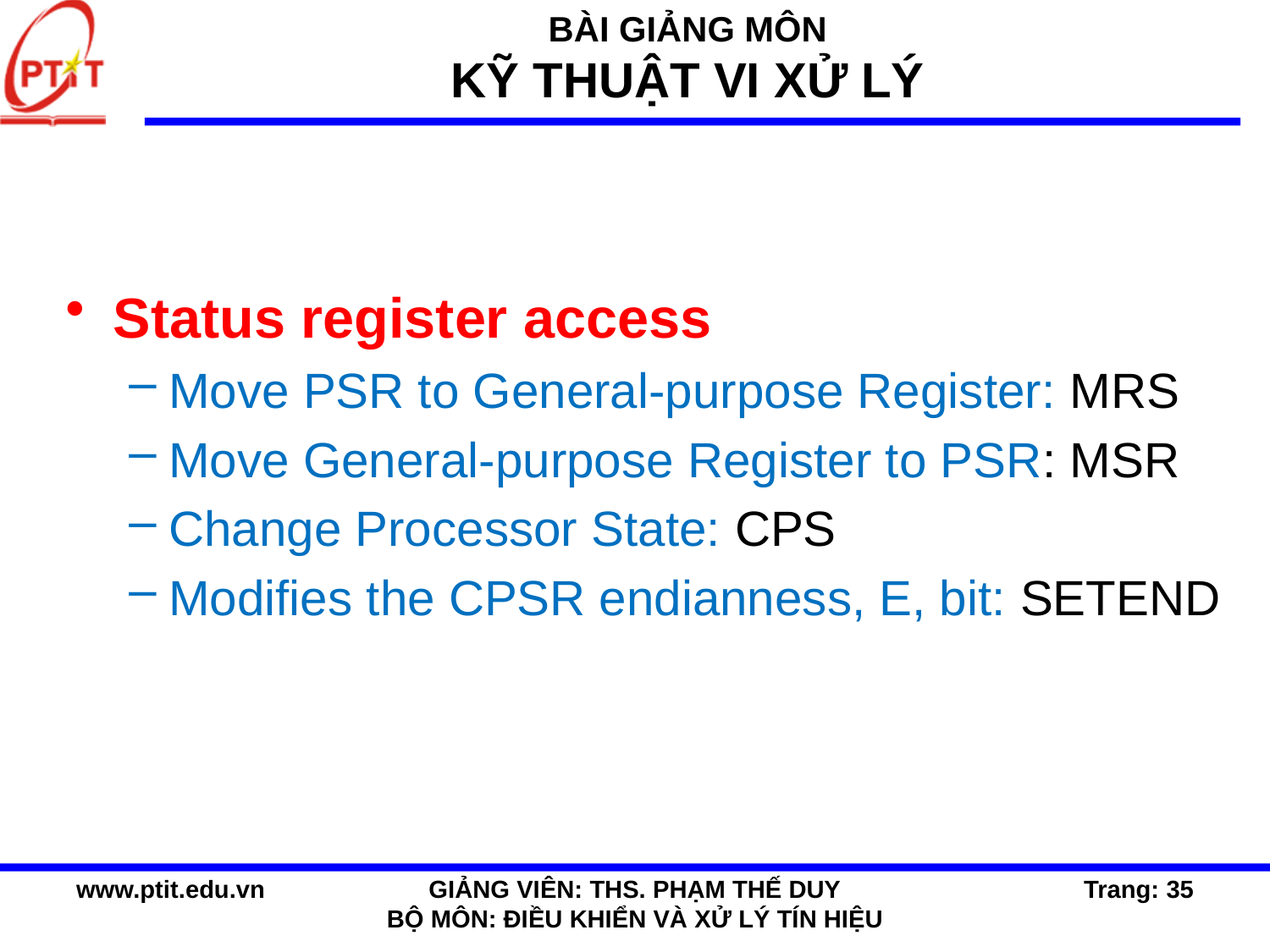

Status register access
Move PSR to General-purpose Register: MRS
Move General-purpose Register to PSR: MSR
Change Processor State: CPS
Modifies the CPSR endianness, E, bit: SETEND
www.ptit.edu.vn
GIẢNG VIÊN: THS. PHẠM THẾ DUY
BỘ MÔN: ĐIỀU KHIỂN VÀ XỬ LÝ TÍN HIỆU
Trang: 35